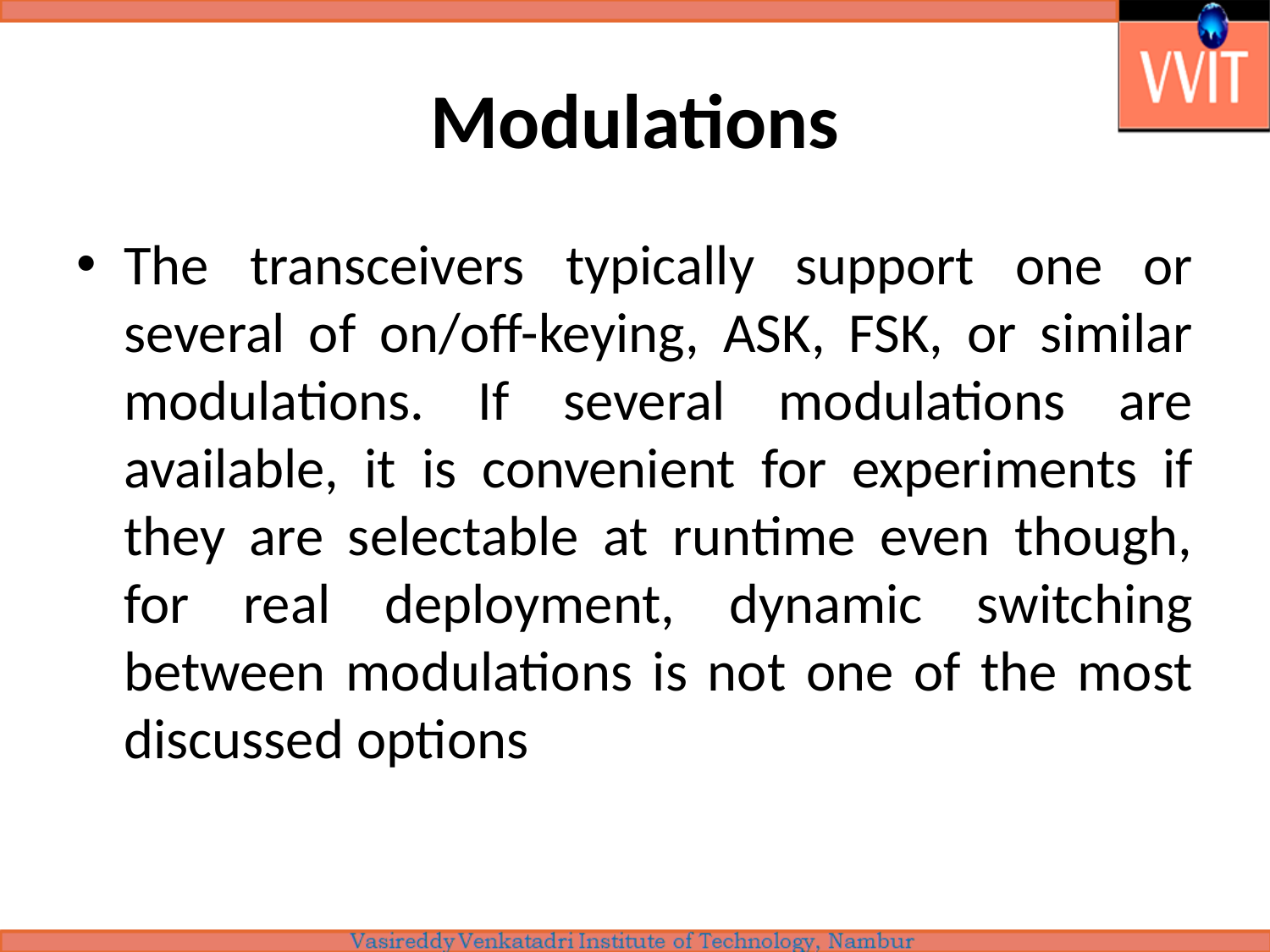

# Modulations
The transceivers typically support one or several of on/off-keying, ASK, FSK, or similar modulations. If several modulations are available, it is convenient for experiments if they are selectable at runtime even though, for real deployment, dynamic switching between modulations is not one of the most discussed options